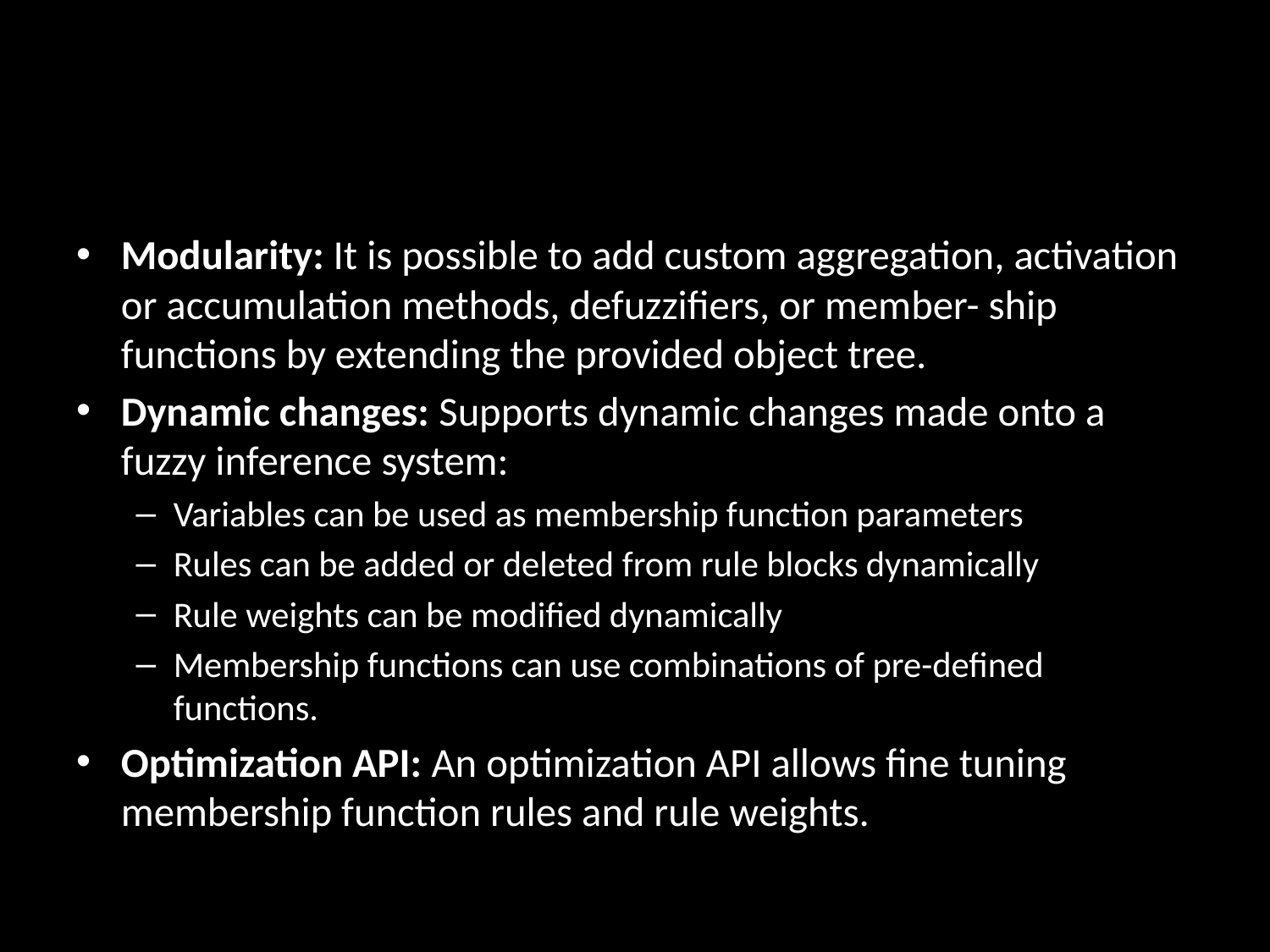

#
Modularity: It is possible to add custom aggregation, activation or accumulation methods, defuzzifiers, or member- ship functions by extending the provided object tree.
Dynamic changes: Supports dynamic changes made onto a fuzzy inference system:
Variables can be used as membership function parameters
Rules can be added or deleted from rule blocks dynamically
Rule weights can be modified dynamically
Membership functions can use combinations of pre-defined functions.
Optimization API: An optimization API allows fine tuning membership function rules and rule weights.